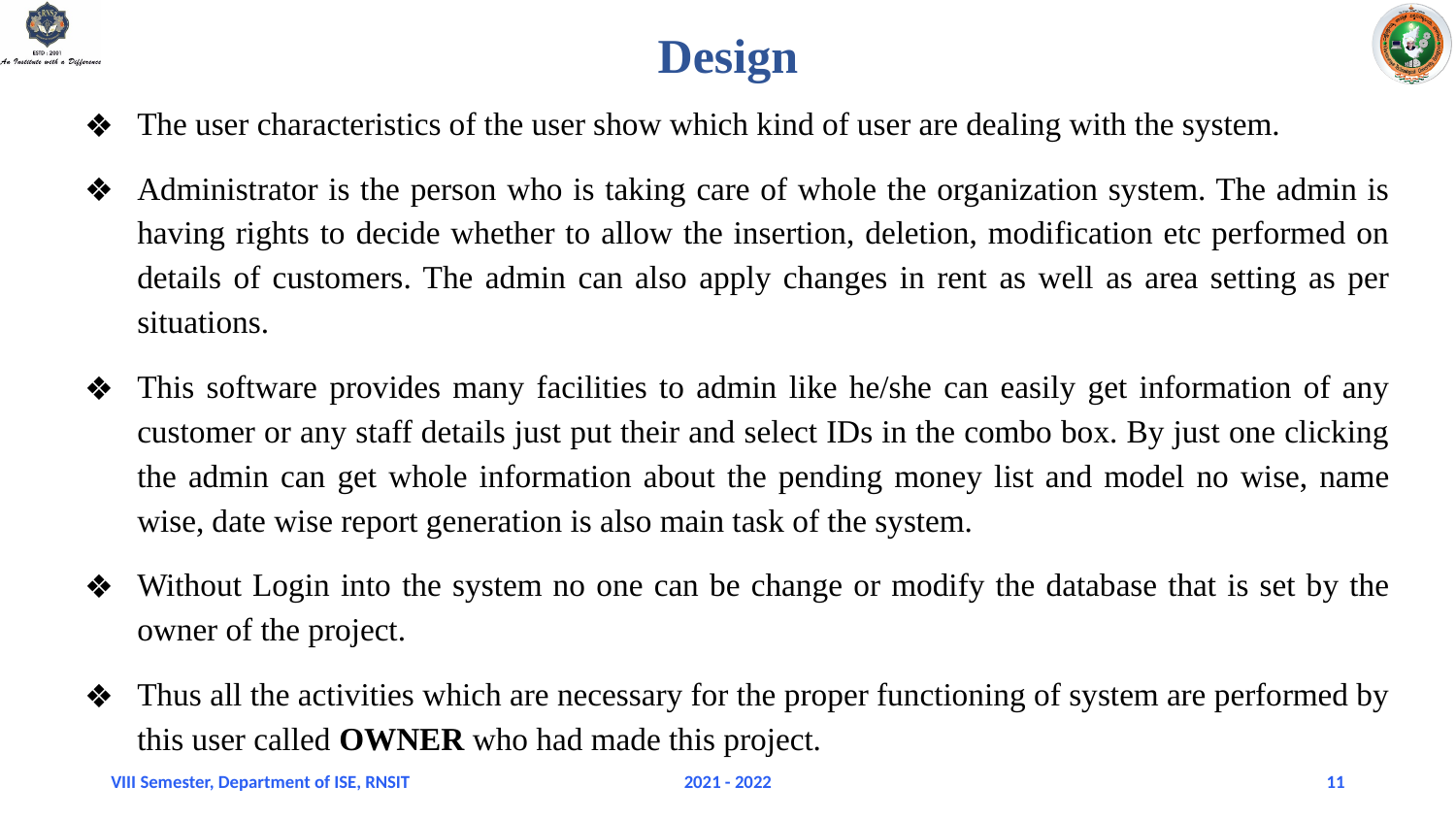

# Design
The user characteristics of the user show which kind of user are dealing with the system.
Administrator is the person who is taking care of whole the organization system. The admin is having rights to decide whether to allow the insertion, deletion, modification etc performed on details of customers. The admin can also apply changes in rent as well as area setting as per situations.
This software provides many facilities to admin like he/she can easily get information of any customer or any staff details just put their and select IDs in the combo box. By just one clicking the admin can get whole information about the pending money list and model no wise, name wise, date wise report generation is also main task of the system.
Without Login into the system no one can be change or modify the database that is set by the owner of the project.
Thus all the activities which are necessary for the proper functioning of system are performed by this user called OWNER who had made this project.

VIII Semester, Department of ISE, RNSIT
2021 - 2022
11